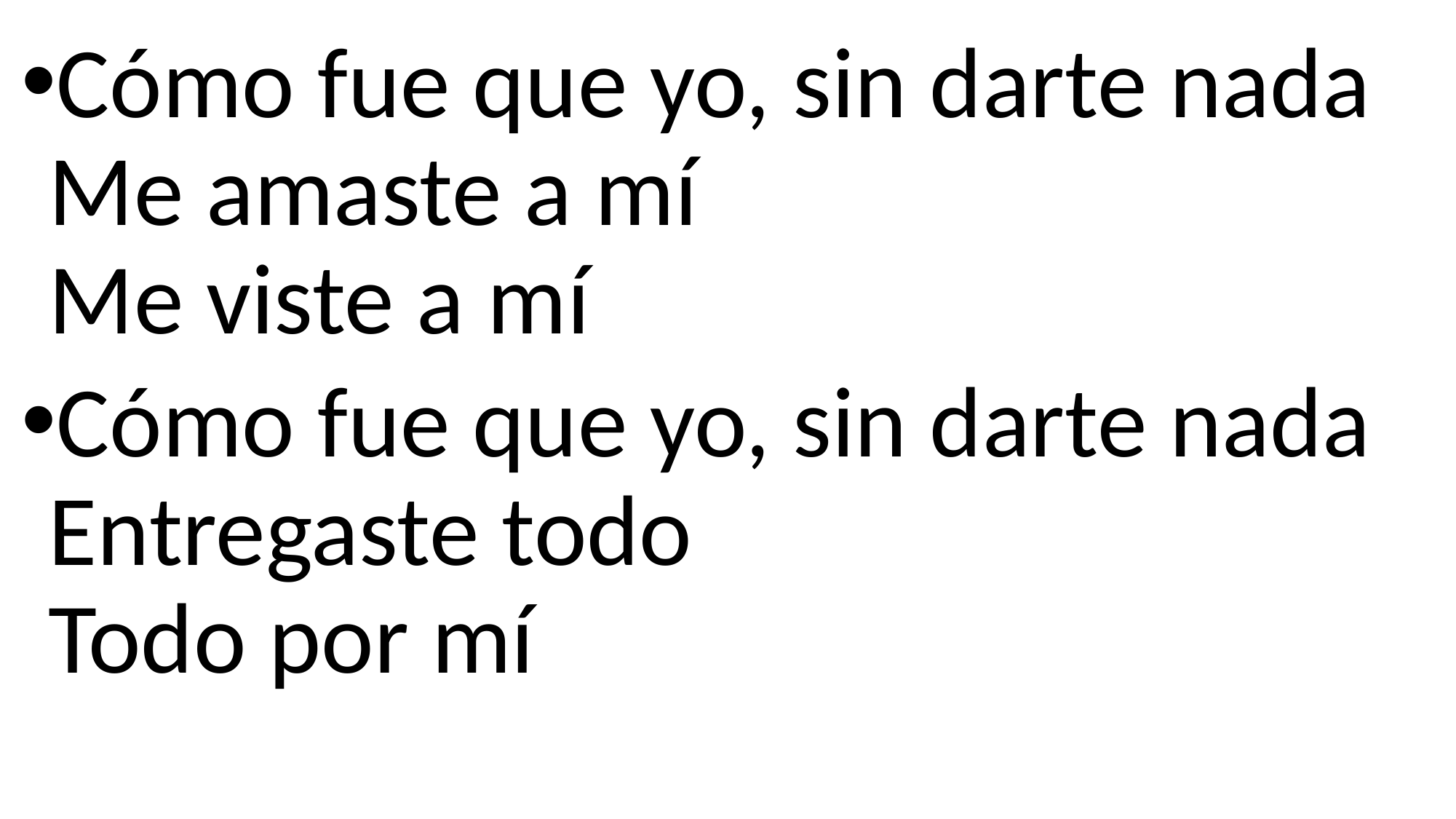

Cómo fue que yo, sin darte nada
Me amaste a mí
Me viste a mí
Cómo fue que yo, sin darte nada
Entregaste todo
Todo por mí